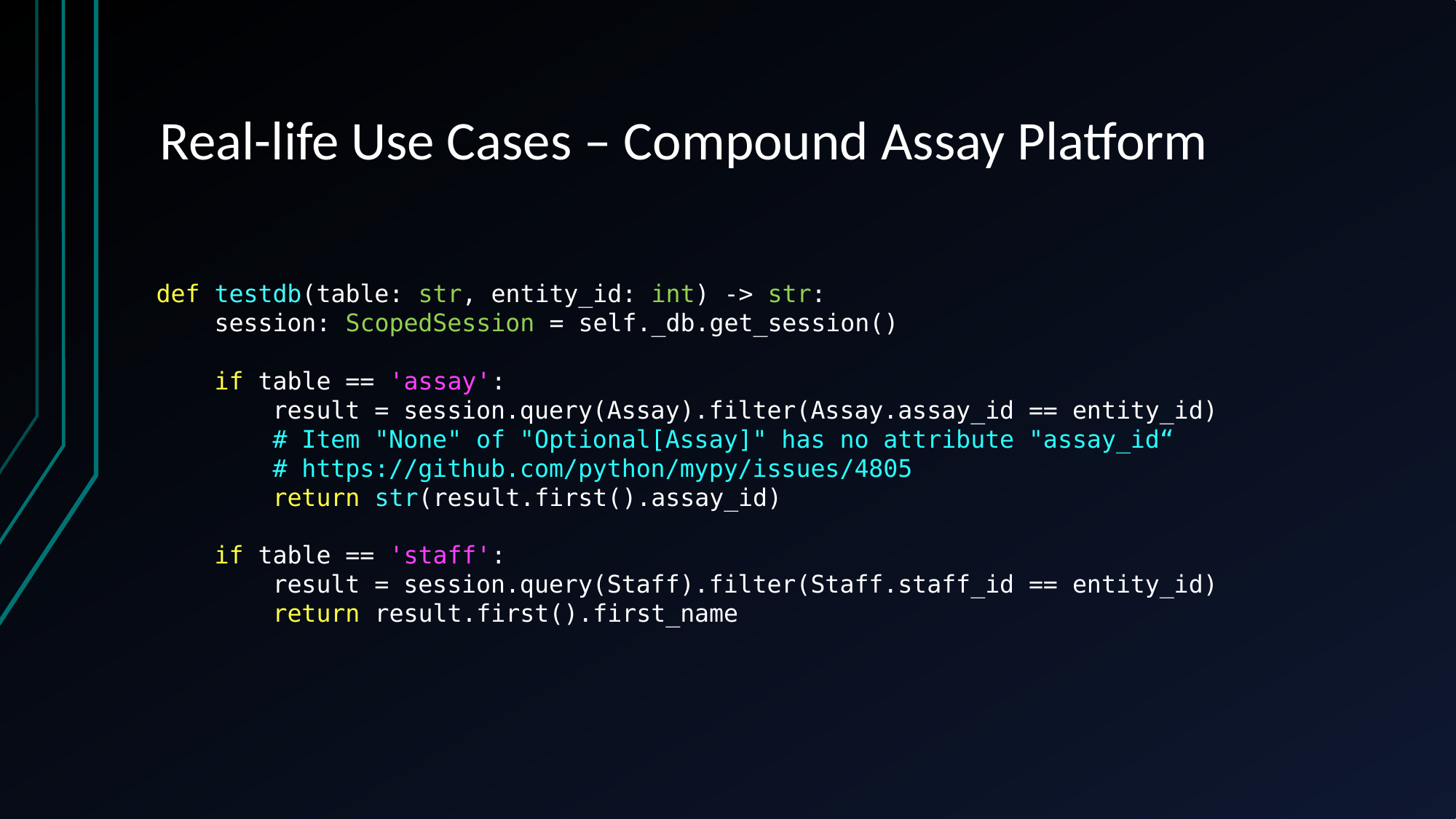

# Real-life Use Cases – Compound Assay Platform
def testdb(table: str, entity_id: int) -> str:
    session: ScopedSession = self._db.get_session()

    if table == 'assay':
        result = session.query(Assay).filter(Assay.assay_id == entity_id)
        # Item "None" of "Optional[Assay]" has no attribute "assay_id“
        # https://github.com/python/mypy/issues/4805
        return str(result.first().assay_id)

    if table == 'staff':
        result = session.query(Staff).filter(Staff.staff_id == entity_id)
        return result.first().first_name